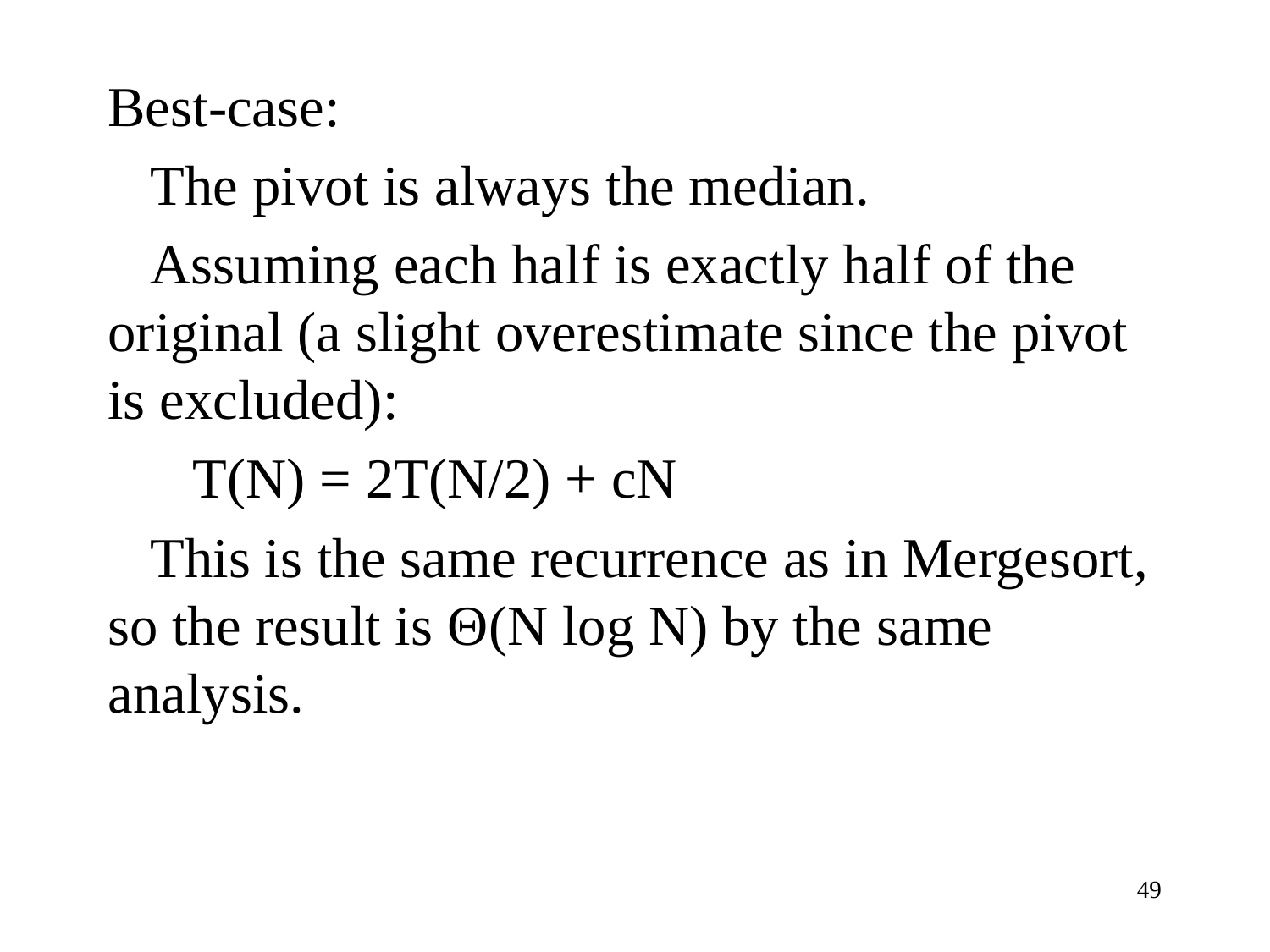

Best-case:
   The pivot is always the median.
   Assuming each half is exactly half of the original (a slight overestimate since the pivot is excluded):
      T(N) = 2T(N/2) + cN
   This is the same recurrence as in Mergesort, so the result is Θ(N log N) by the same analysis.

49